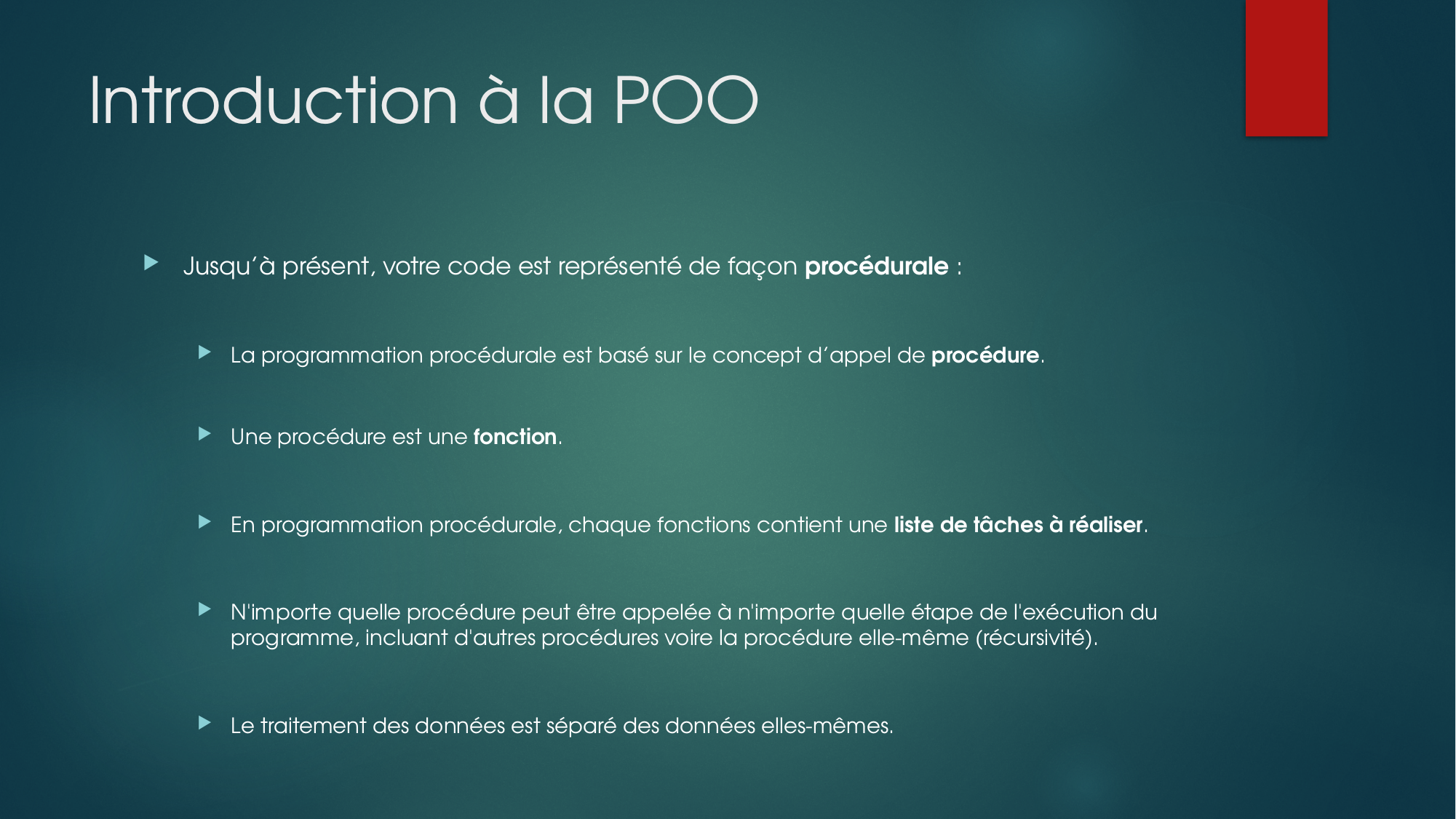

# Introduction à la POO
Jusqu’à présent, votre code est représenté de façon procédurale :

La programmation procédurale est basé sur le concept d’appel de procédure.

Une procédure est une fonction.

En programmation procédurale, chaque fonctions contient une liste de tâches à réaliser.

N'importe quelle procédure peut être appelée à n'importe quelle étape de l'exécution du programme, incluant d'autres procédures voire la procédure elle-même (récursivité).

Le traitement des données est séparé des données elles-mêmes.